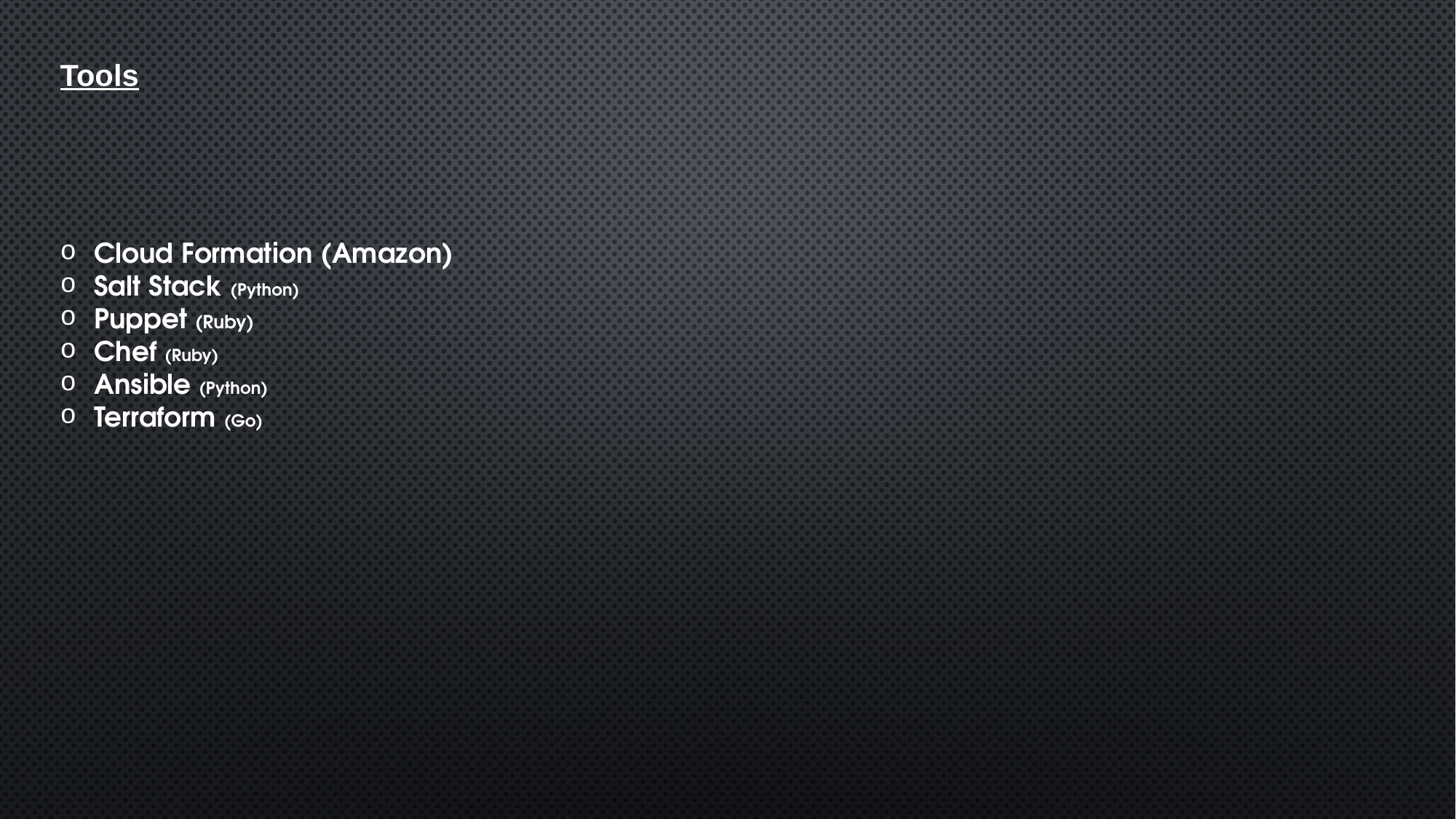

Tools
Cloud Formation (Amazon)
Salt Stack (Python)
Puppet (Ruby)
Chef (Ruby)
Ansible (Python)
Terraform (Go)